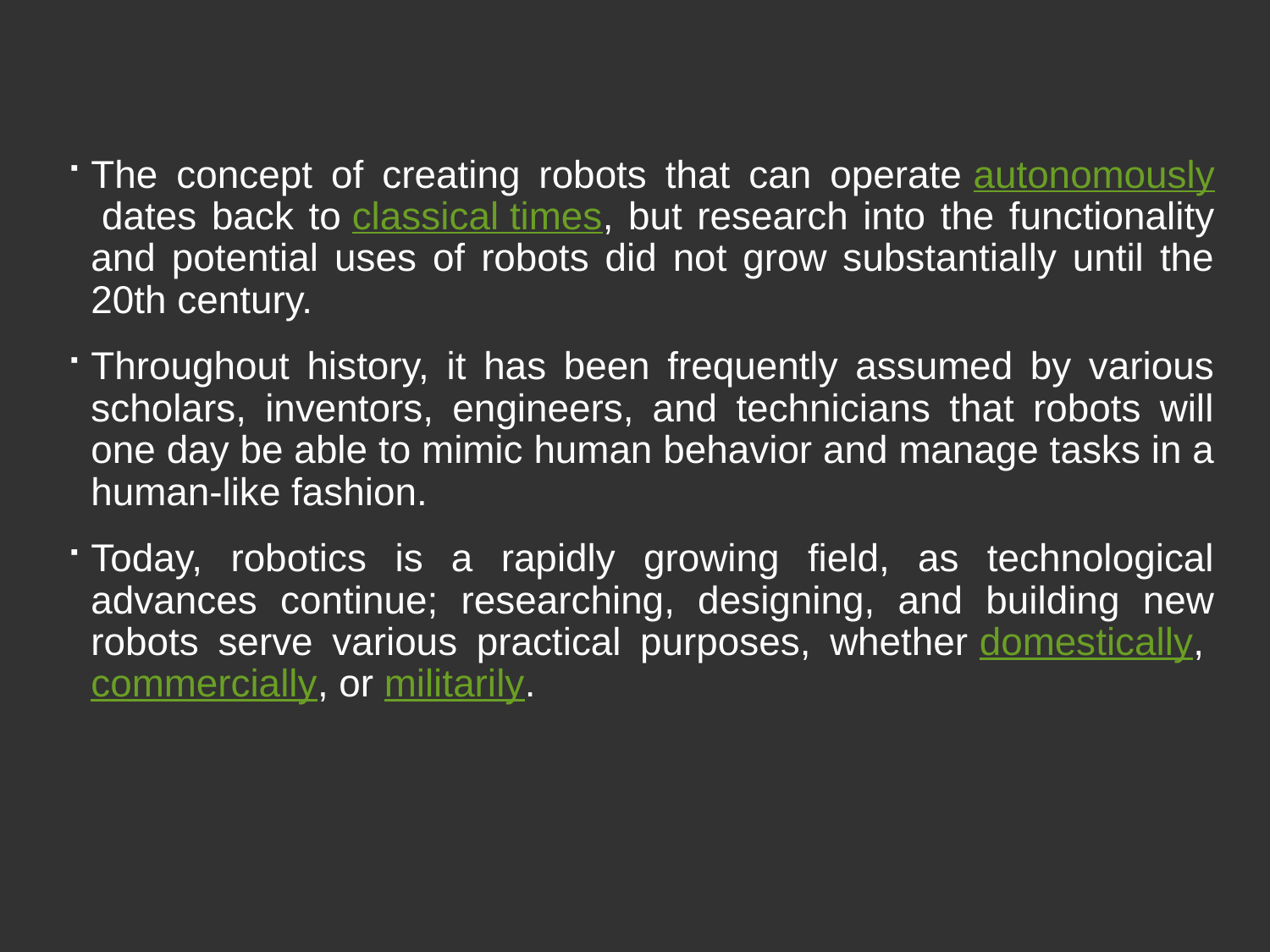

The concept of creating robots that can operate autonomously dates back to classical times, but research into the functionality and potential uses of robots did not grow substantially until the 20th century.
Throughout history, it has been frequently assumed by various scholars, inventors, engineers, and technicians that robots will one day be able to mimic human behavior and manage tasks in a human-like fashion.
Today, robotics is a rapidly growing field, as technological advances continue; researching, designing, and building new robots serve various practical purposes, whether domestically, commercially, or militarily.